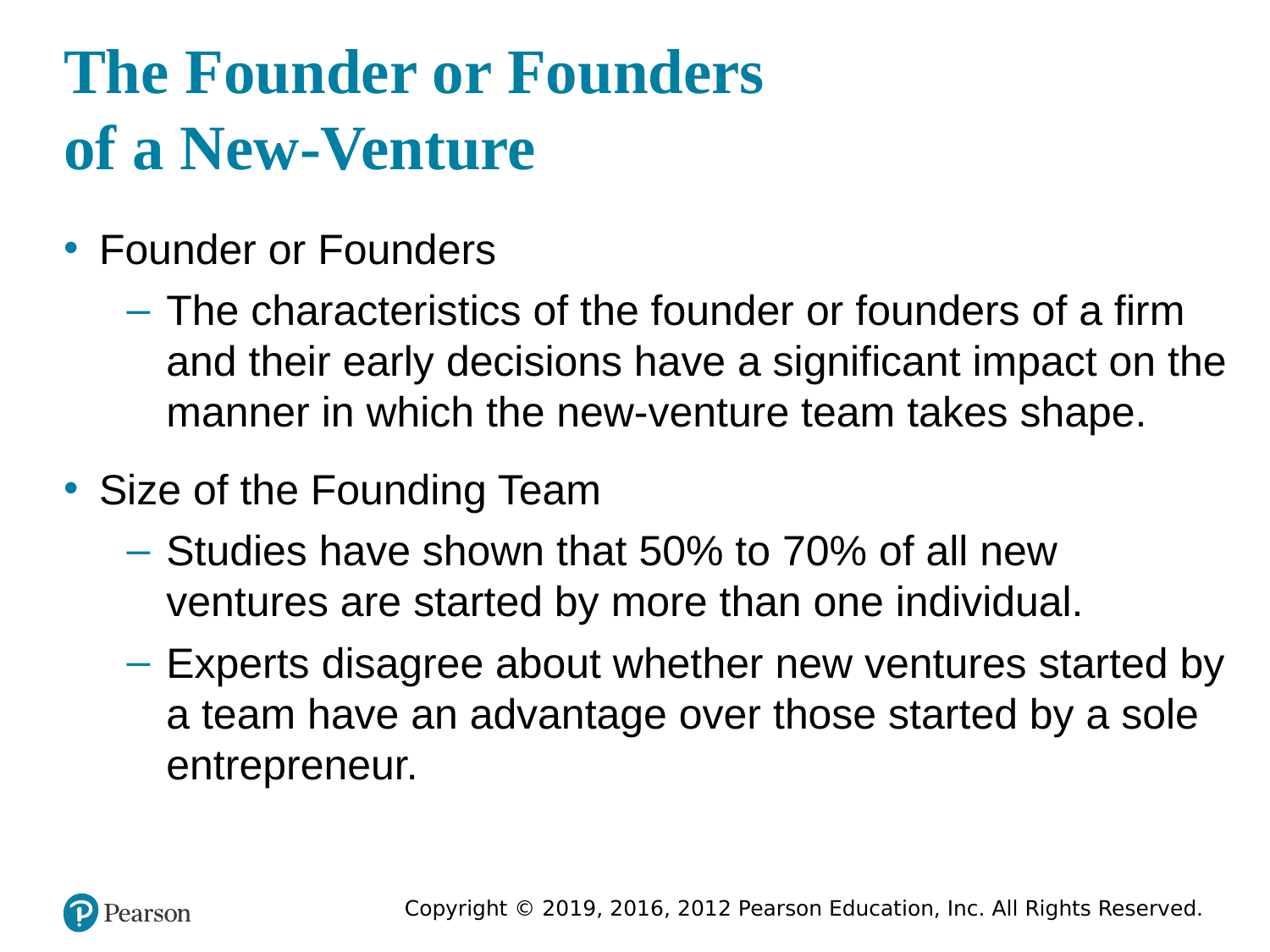

# The Founder or Founders of a New-Venture
Founder or Founders
The characteristics of the founder or founders of a firm and their early decisions have a significant impact on the manner in which the new-venture team takes shape.
Size of the Founding Team
Studies have shown that 50% to 70% of all new ventures are started by more than one individual.
Experts disagree about whether new ventures started by a team have an advantage over those started by a sole entrepreneur.